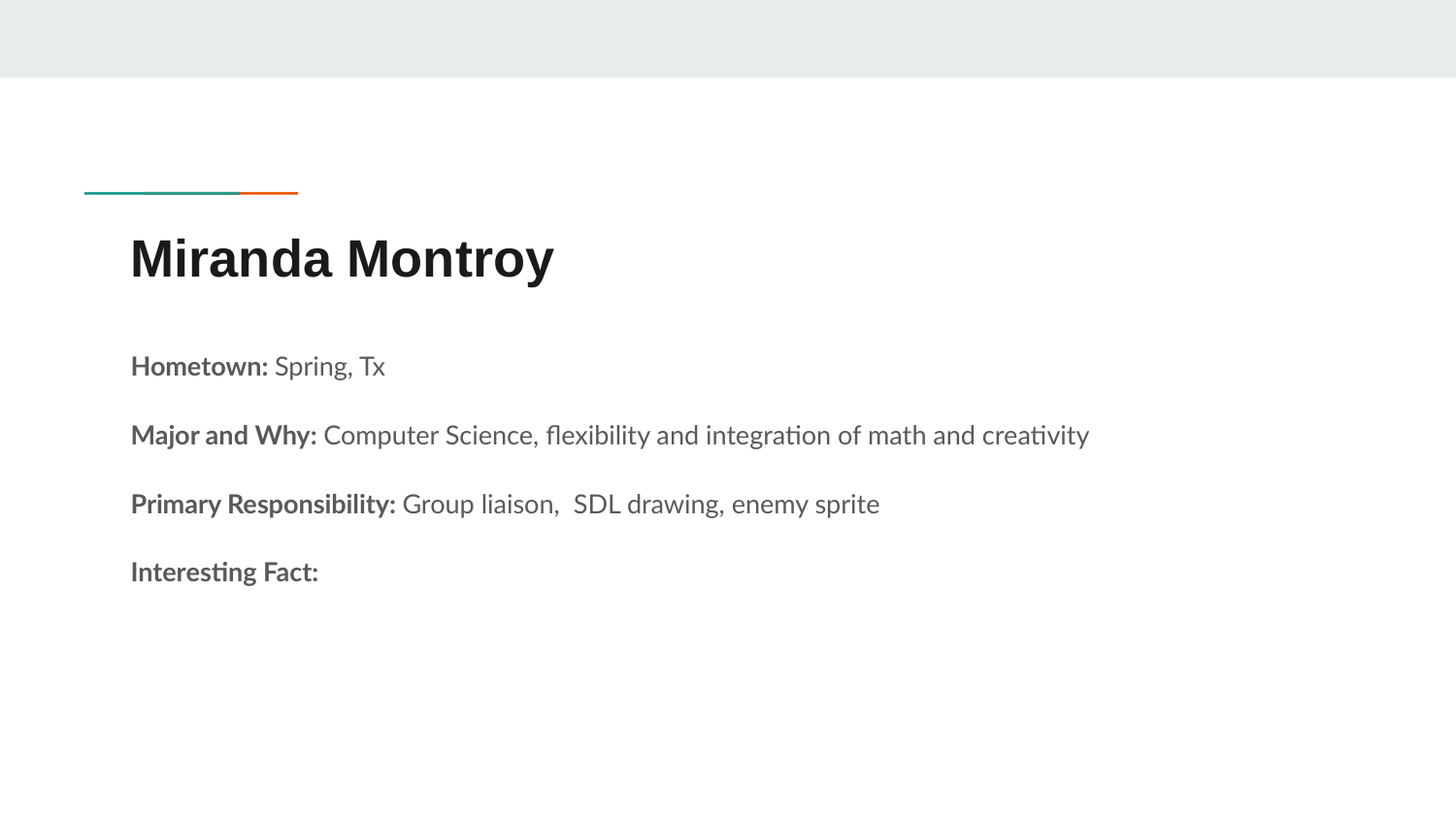

# Miranda Montroy
Hometown: Spring, Tx
Major and Why: Computer Science, flexibility and integration of math and creativity
Primary Responsibility: Group liaison,  SDL drawing, enemy sprite
Interesting Fact: